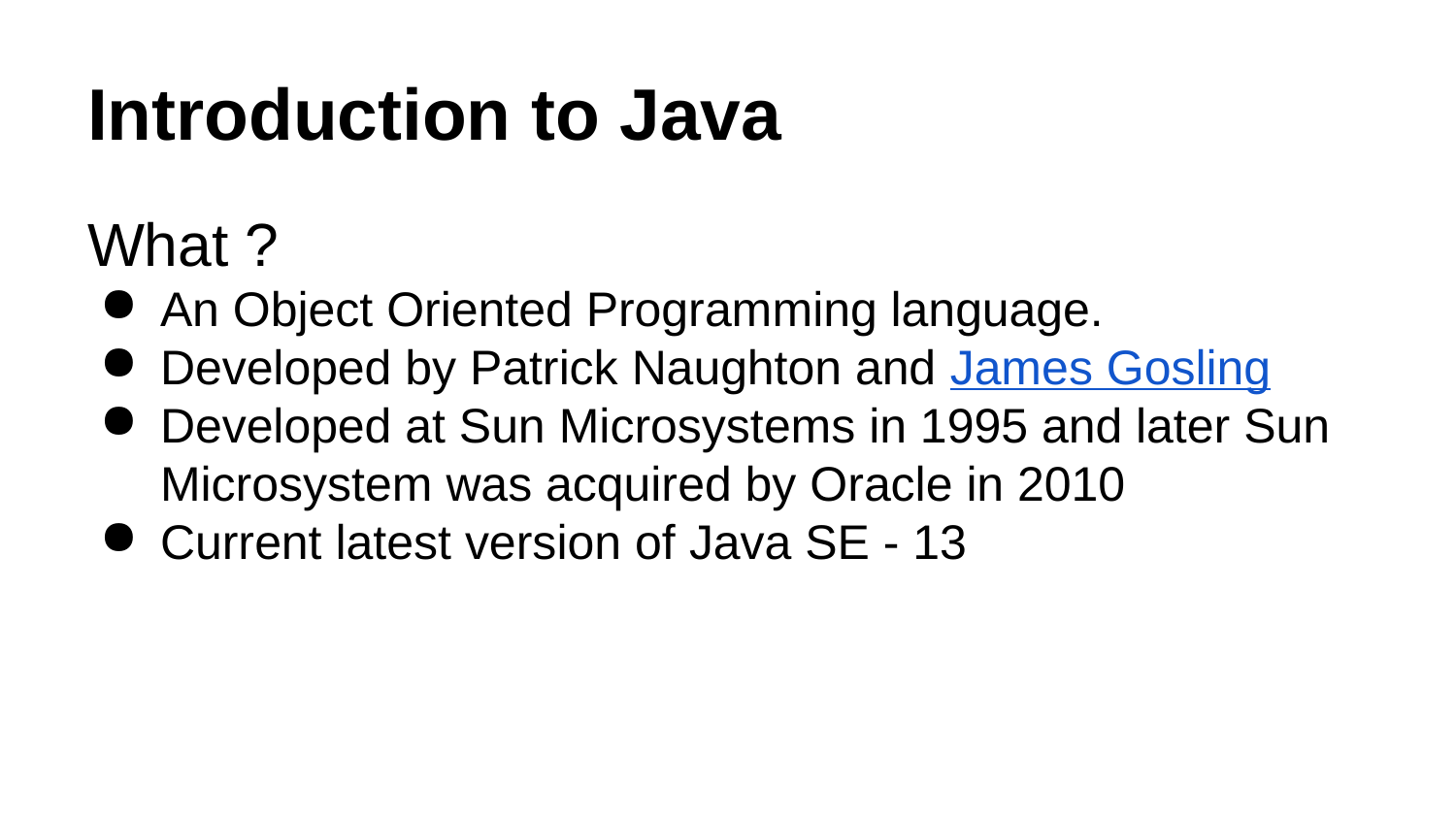

# Introduction to Java
What ?
An Object Oriented Programming language.
Developed by Patrick Naughton and James Gosling
Developed at Sun Microsystems in 1995 and later Sun Microsystem was acquired by Oracle in 2010
Current latest version of Java SE - 13